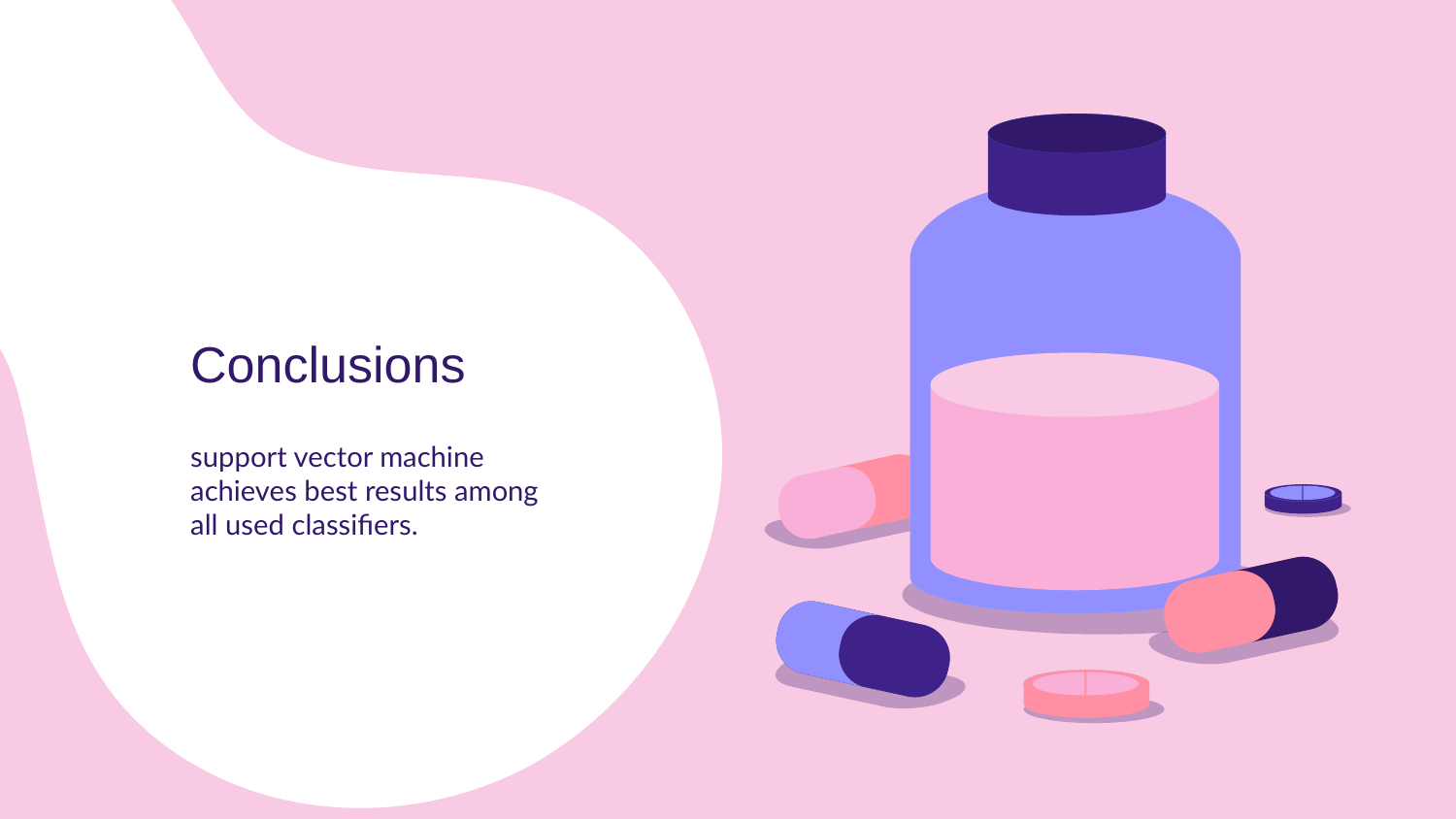

# Conclusions
support vector machine achieves best results among all used classifiers.